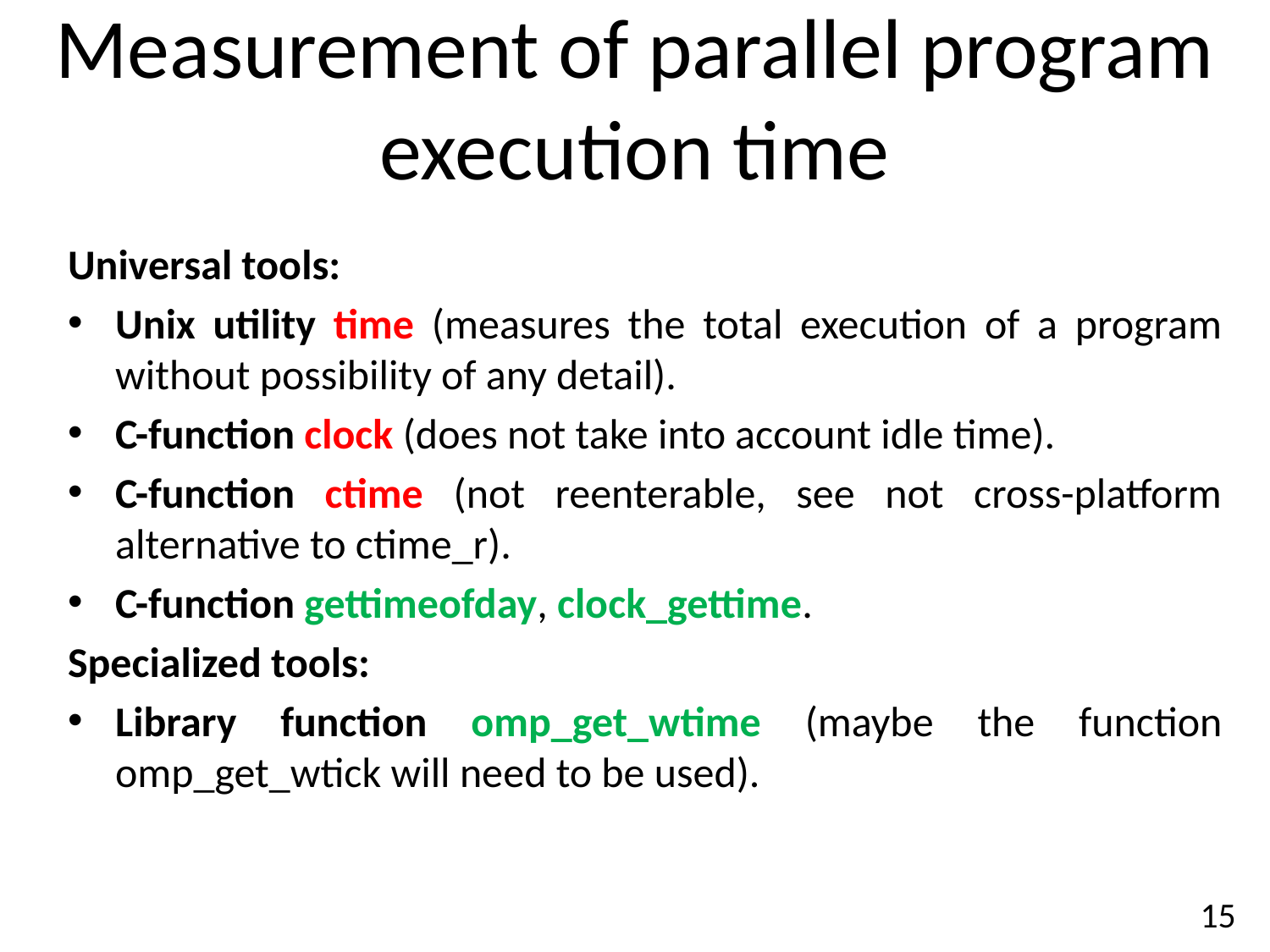

# Measurement of parallel program execution time
Universal tools:
Unix utility time (measures the total execution of a program without possibility of any detail).
C-function clock (does not take into account idle time).
C-function ctime (not reenterable, see not cross-platform alternative to ctime_r).
C-function gettimeofday, clock_gettime.
Specialized tools:
Library function omp_get_wtime (maybe the function omp_get_wtick will need to be used).
15